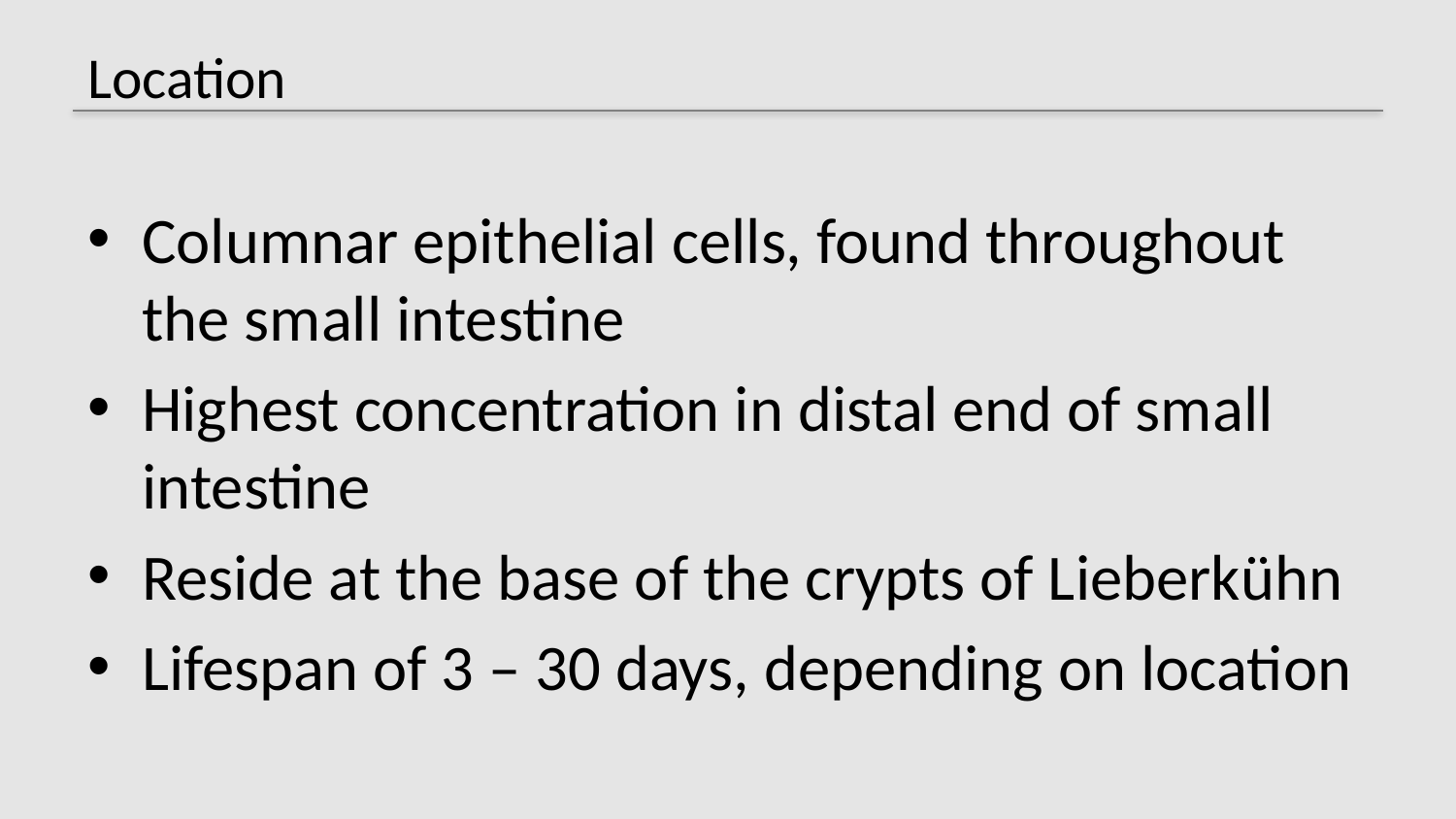

# Location
Columnar epithelial cells, found throughout the small intestine
Highest concentration in distal end of small intestine
Reside at the base of the crypts of Lieberkühn
Lifespan of 3 – 30 days, depending on location